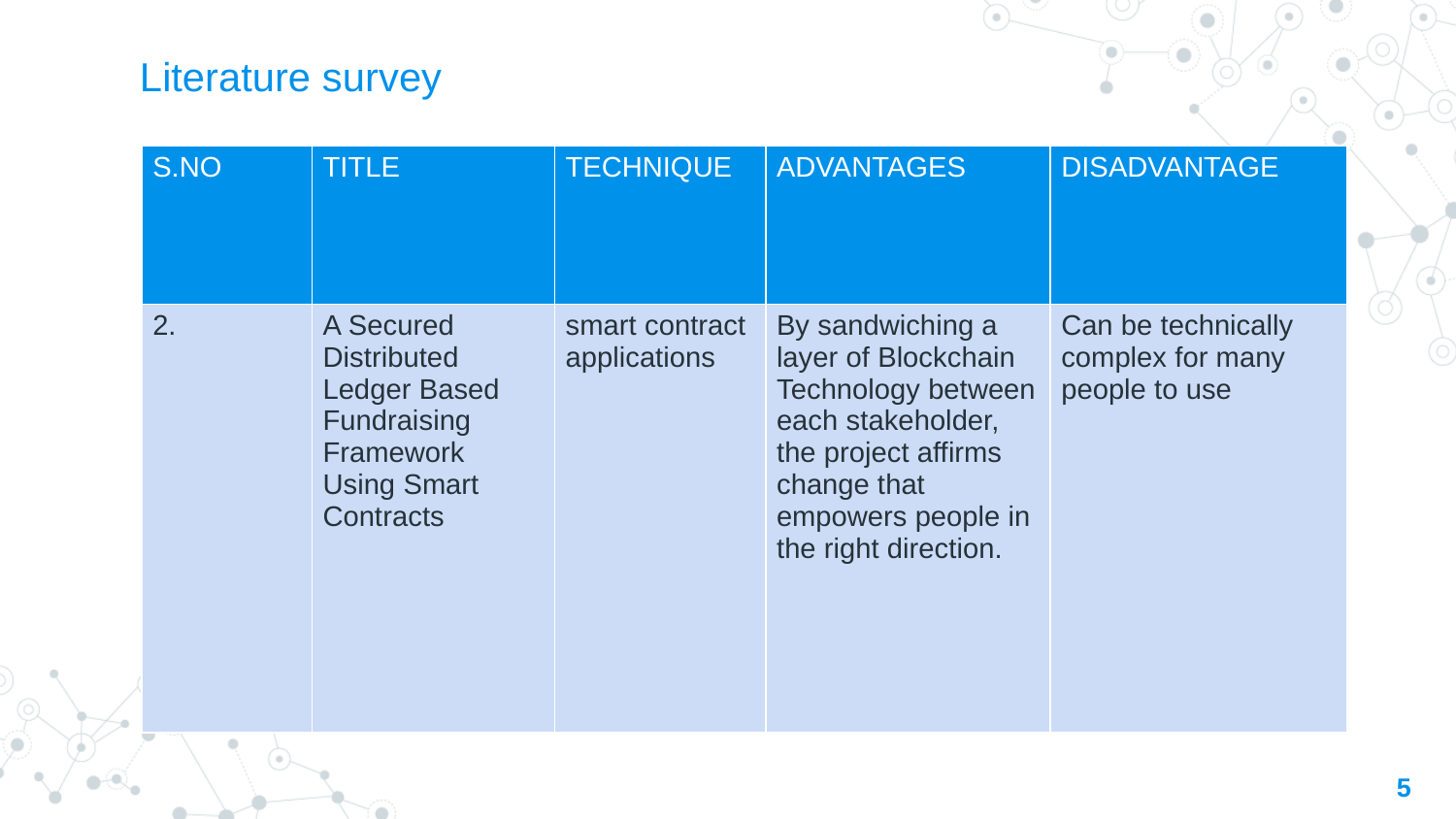

Literature survey
| S.NO | TITLE | TECHNIQUE | ADVANTAGES | DISADVANTAGE |
| --- | --- | --- | --- | --- |
| 2. | A Secured Distributed Ledger Based Fundraising Framework Using Smart Contracts | smart contract applications | By sandwiching a layer of Blockchain Technology between each stakeholder, the project affirms change that empowers people in the right direction. | Can be technically complex for many people to use |
5